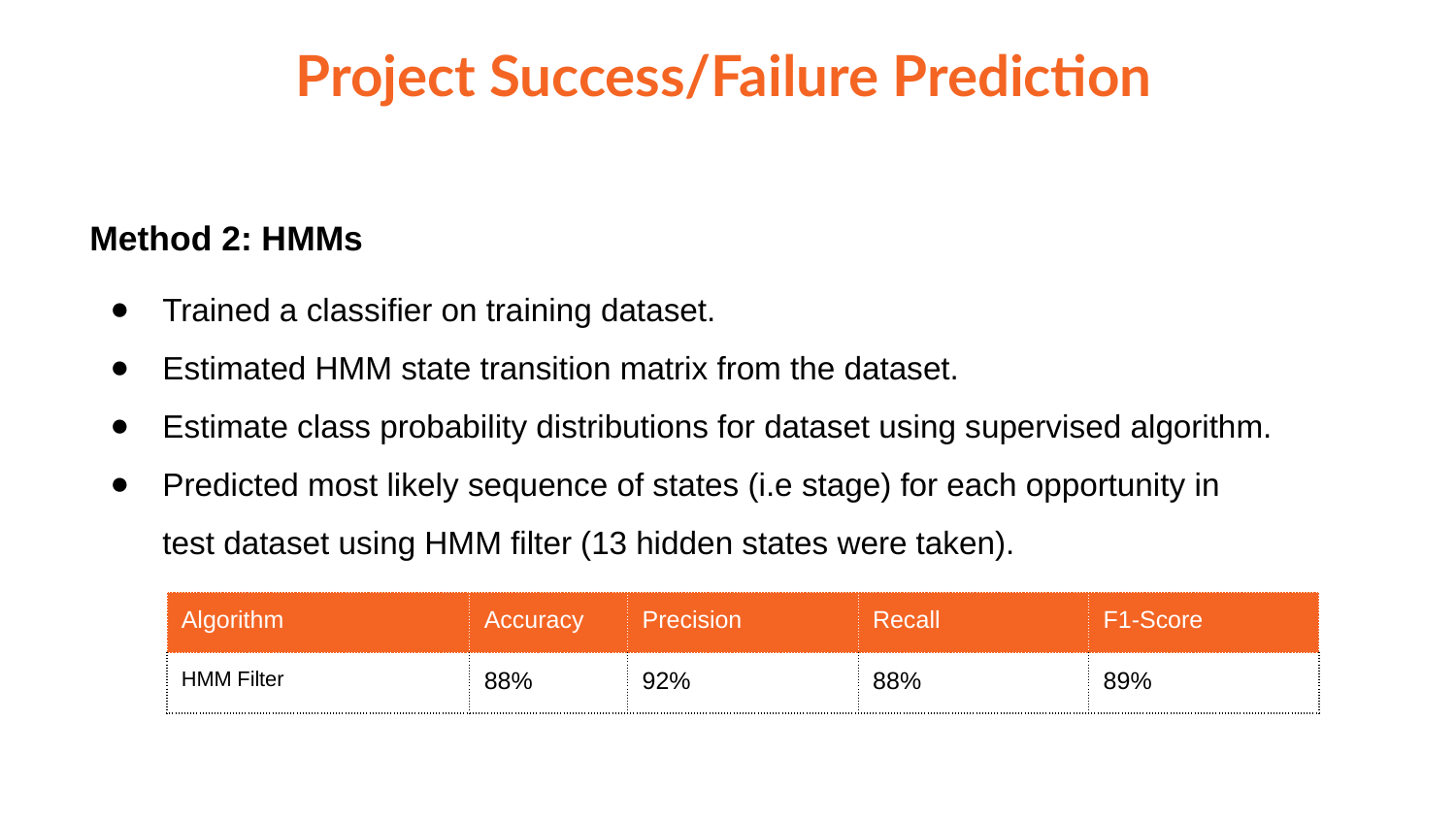

Project Success/Failure Prediction

Method 2: HMMs
Trained a classifier on training dataset.
Estimated HMM state transition matrix from the dataset.
Estimate class probability distributions for dataset using supervised algorithm.
Predicted most likely sequence of states (i.e stage) for each opportunity in test dataset using HMM filter (13 hidden states were taken).
| Algorithm | Accuracy | Precision | Recall | F1-Score |
| --- | --- | --- | --- | --- |
| HMM Filter | 88% | 92% | 88% | 89% |